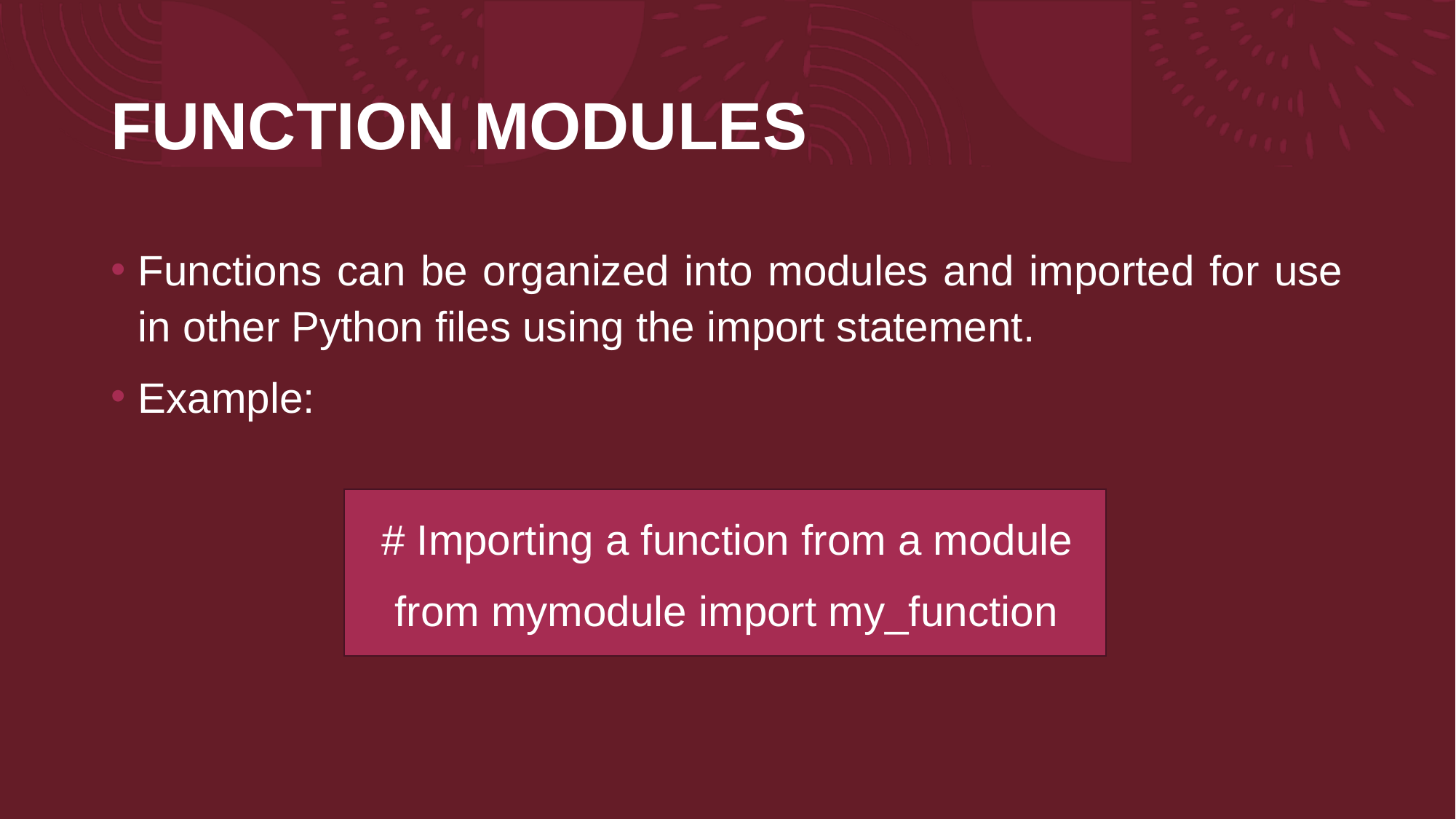

# FUNCTION MODULES
Functions can be organized into modules and imported for use in other Python files using the import statement.
Example:

# Importing a function from a module
                        from mymodule import my_function